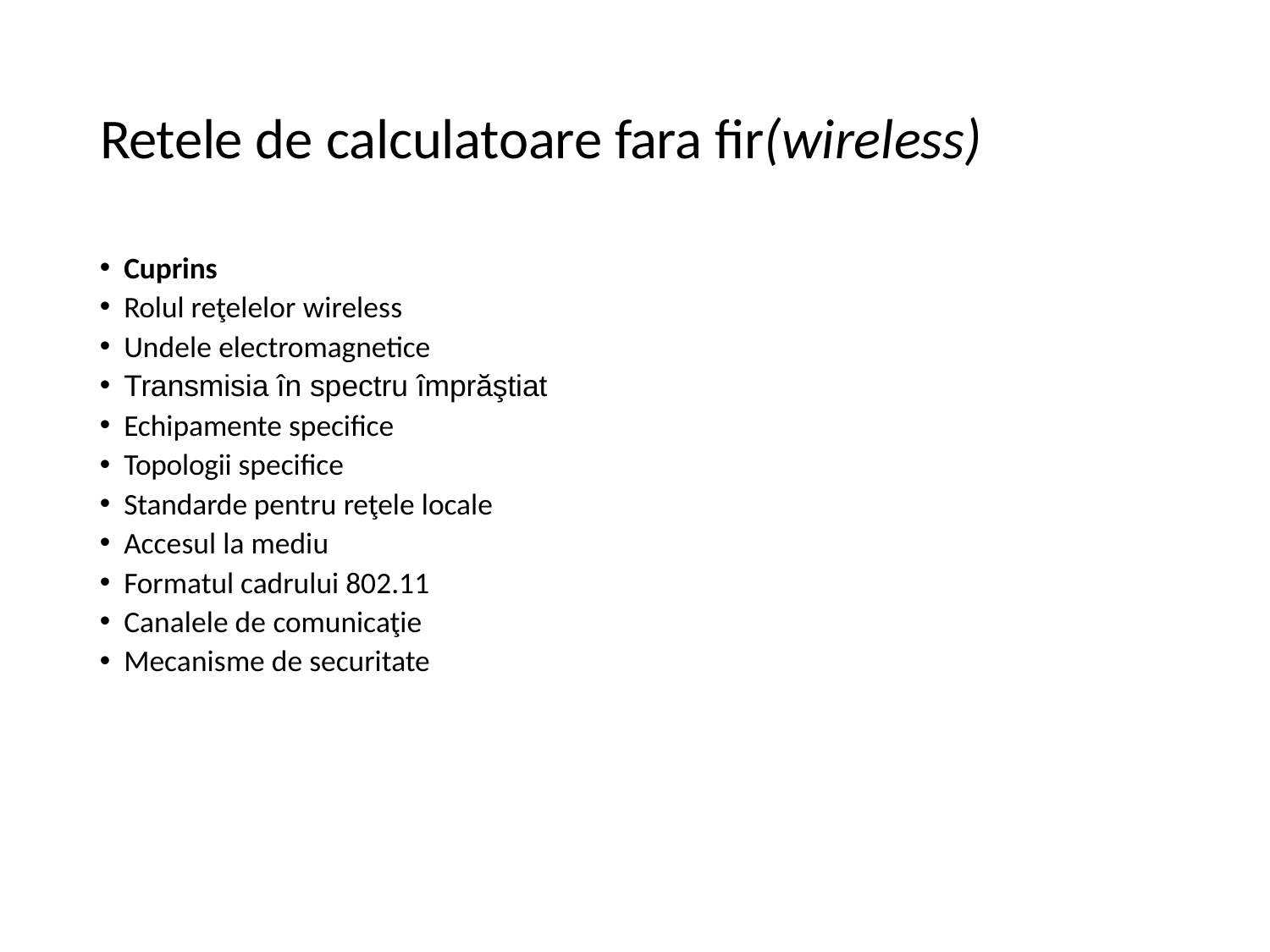

# Retele de calculatoare fara fir(wireless)
Cuprins
Rolul reţelelor wireless
Undele electromagnetice
Transmisia în spectru împrăştiat
Echipamente specifice
Topologii specifice
Standarde pentru reţele locale
Accesul la mediu
Formatul cadrului 802.11
Canalele de comunicaţie
Mecanisme de securitate